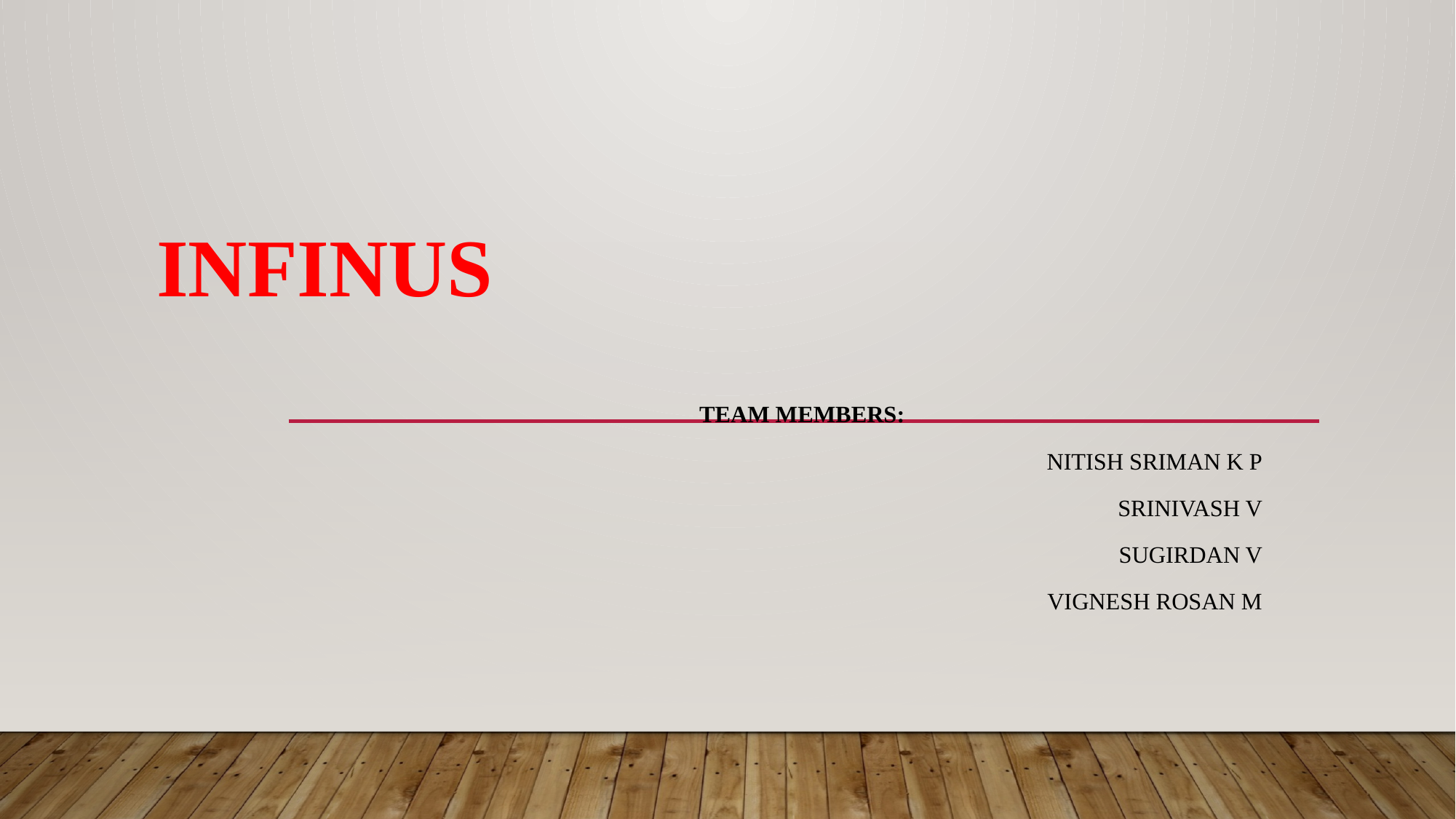

# INFINuS
                                                                                       TEAM MEMBERS:
NITISH SRIMAN K P
                                              SRINIVASH V
                                              SUGIRDAN V
VIGNESH ROSAN M